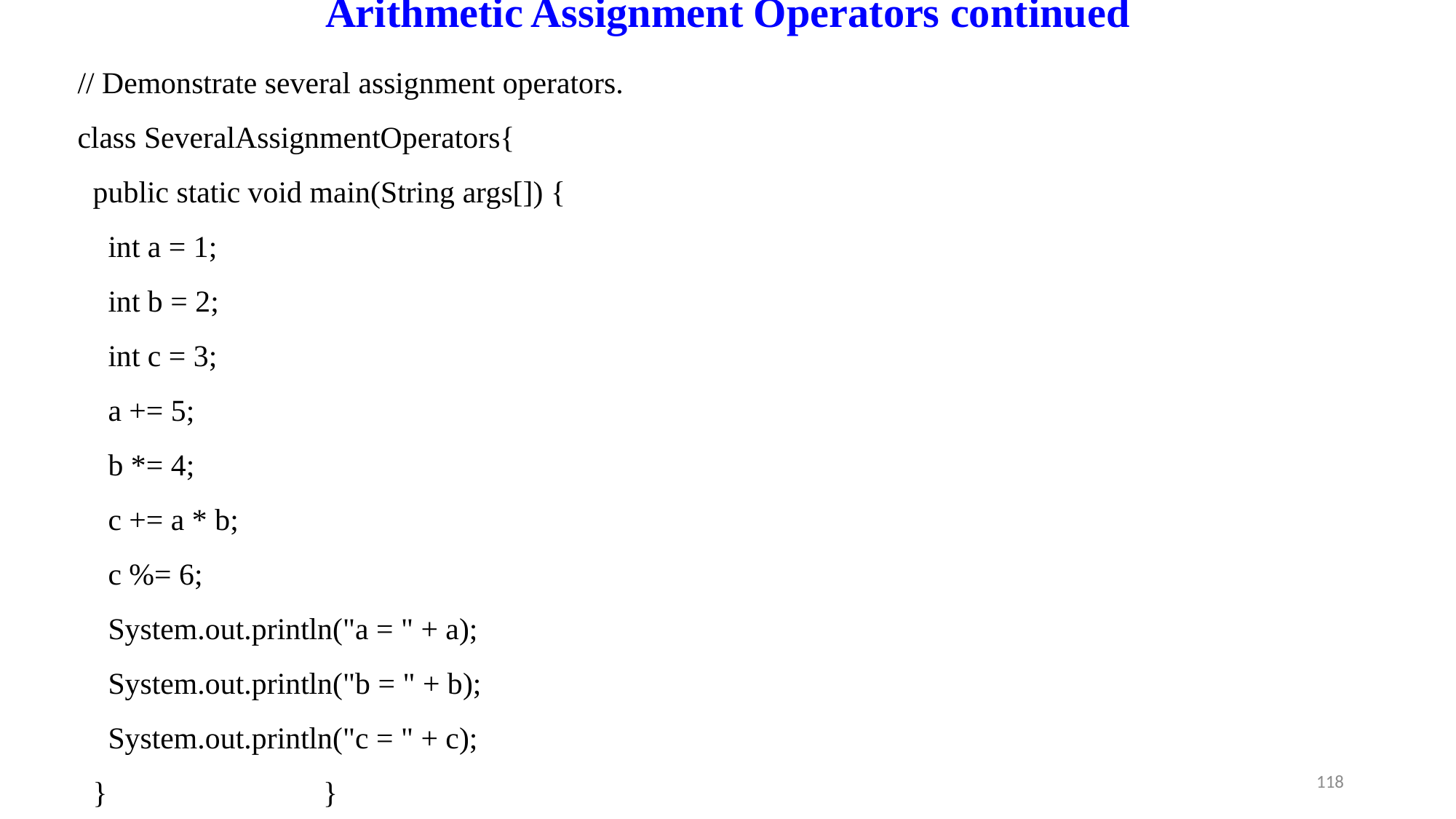

# Arithmetic Assignment Operators continued
// Demonstrate several assignment operators.
class SeveralAssignmentOperators{
  public static void main(String args[]) {
    int a = 1;
    int b = 2;
    int c = 3;
    a += 5;
    b *= 4;
    c += a * b;
    c %= 6;
    System.out.println("a = " + a);
    System.out.println("b = " + b);
    System.out.println("c = " + c);
  } 		}

118